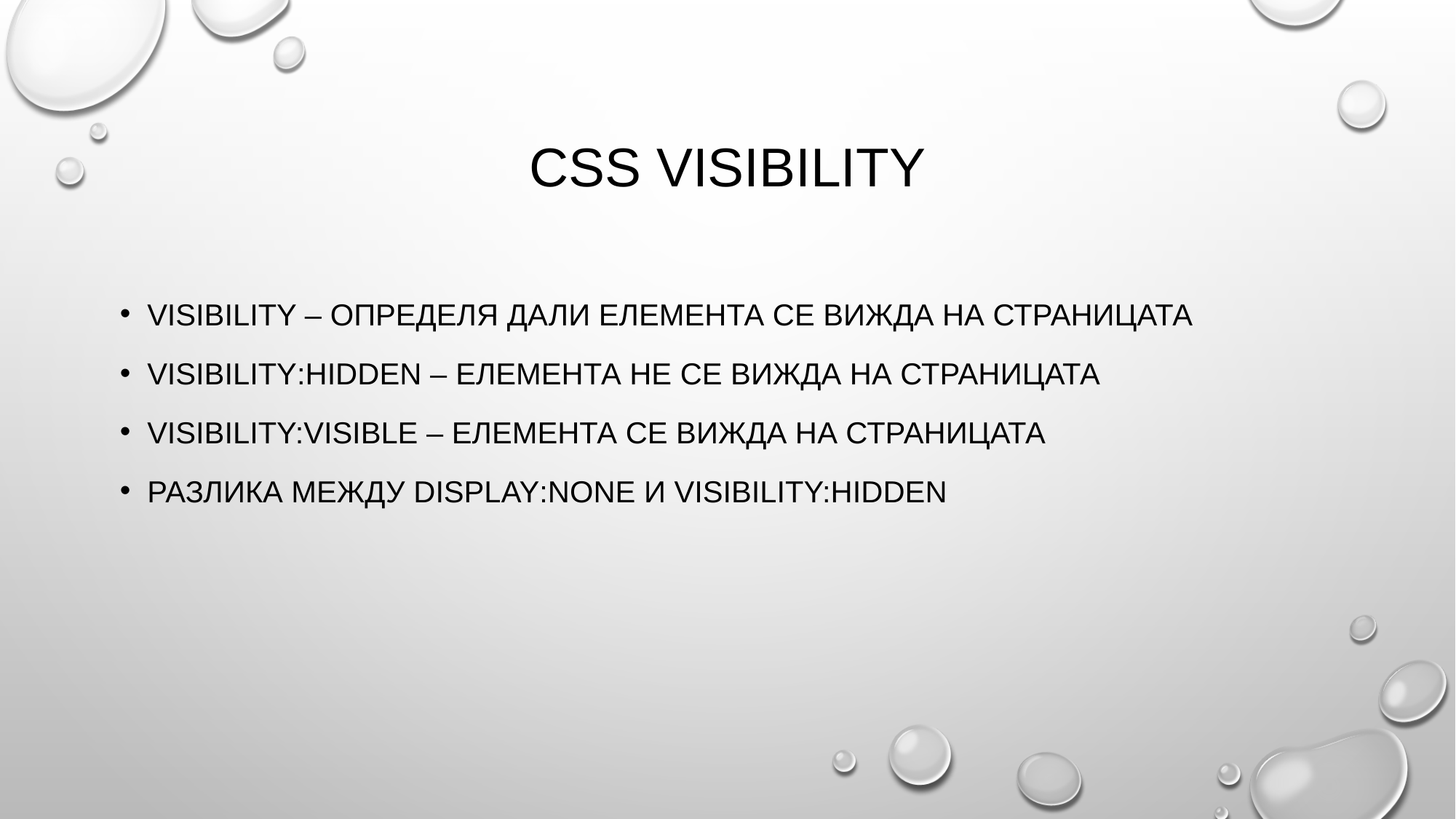

# Css visibility
Visibility – определя дали елемента се вижда на страницата
Visibility:hidden – елемента не се вижда на страницата
Visibility:visible – елемента се вижда на страницата
Разлика между display:none и visibility:hidden